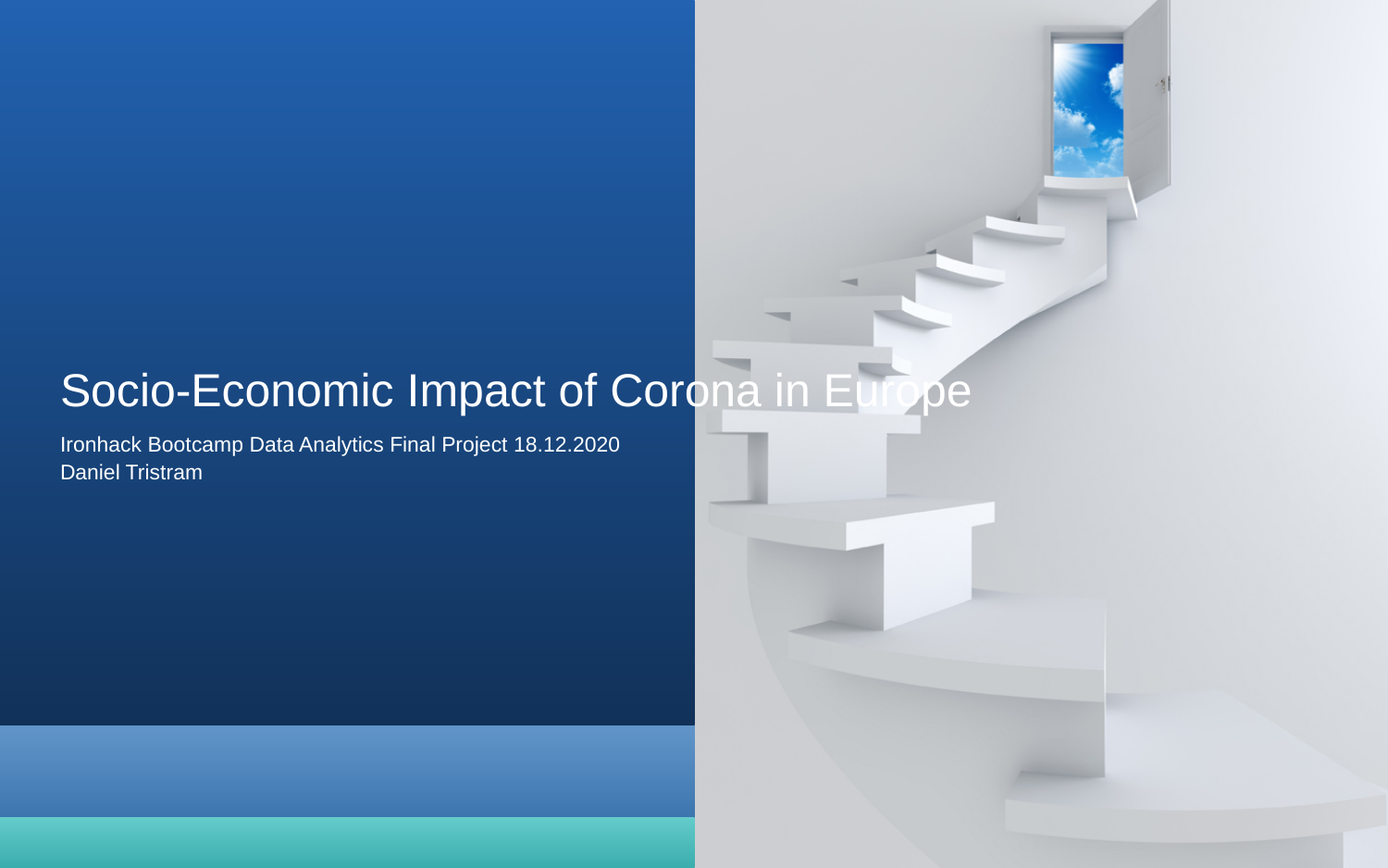

# Socio-Economic Impact of Corona in Europe
Ironhack Bootcamp Data Analytics Final Project 18.12.2020
Daniel Tristram